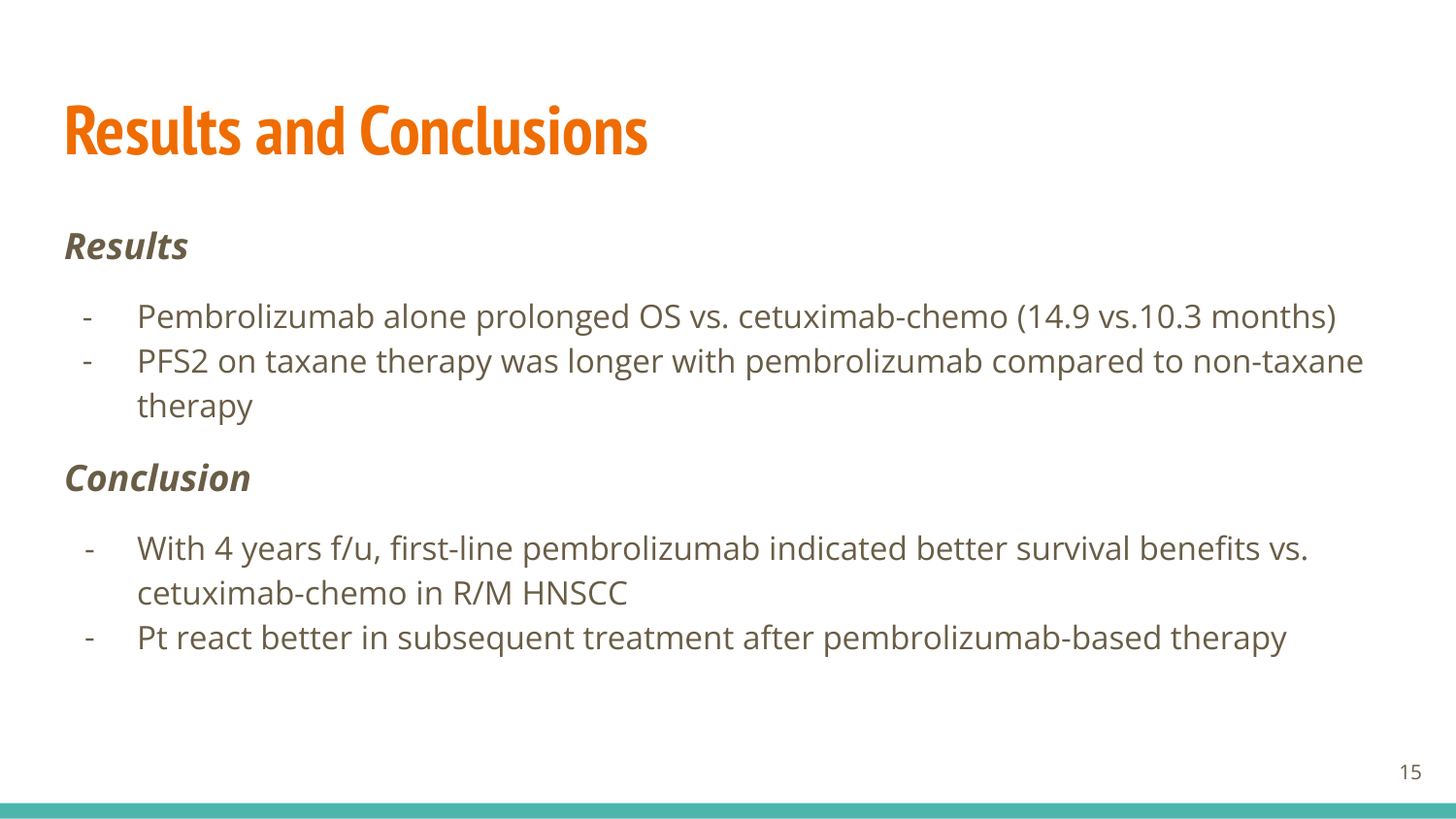

# Results and Conclusions

Results
Pembrolizumab alone prolonged OS vs. cetuximab-chemo (14.9 vs.10.3 months)
PFS2 on taxane therapy was longer with pembrolizumab compared to non-taxane therapy
Conclusion
With 4 years f/u, first-line pembrolizumab indicated better survival benefits vs. cetuximab-chemo in R/M HNSCC
Pt react better in subsequent treatment after pembrolizumab-based therapy
15